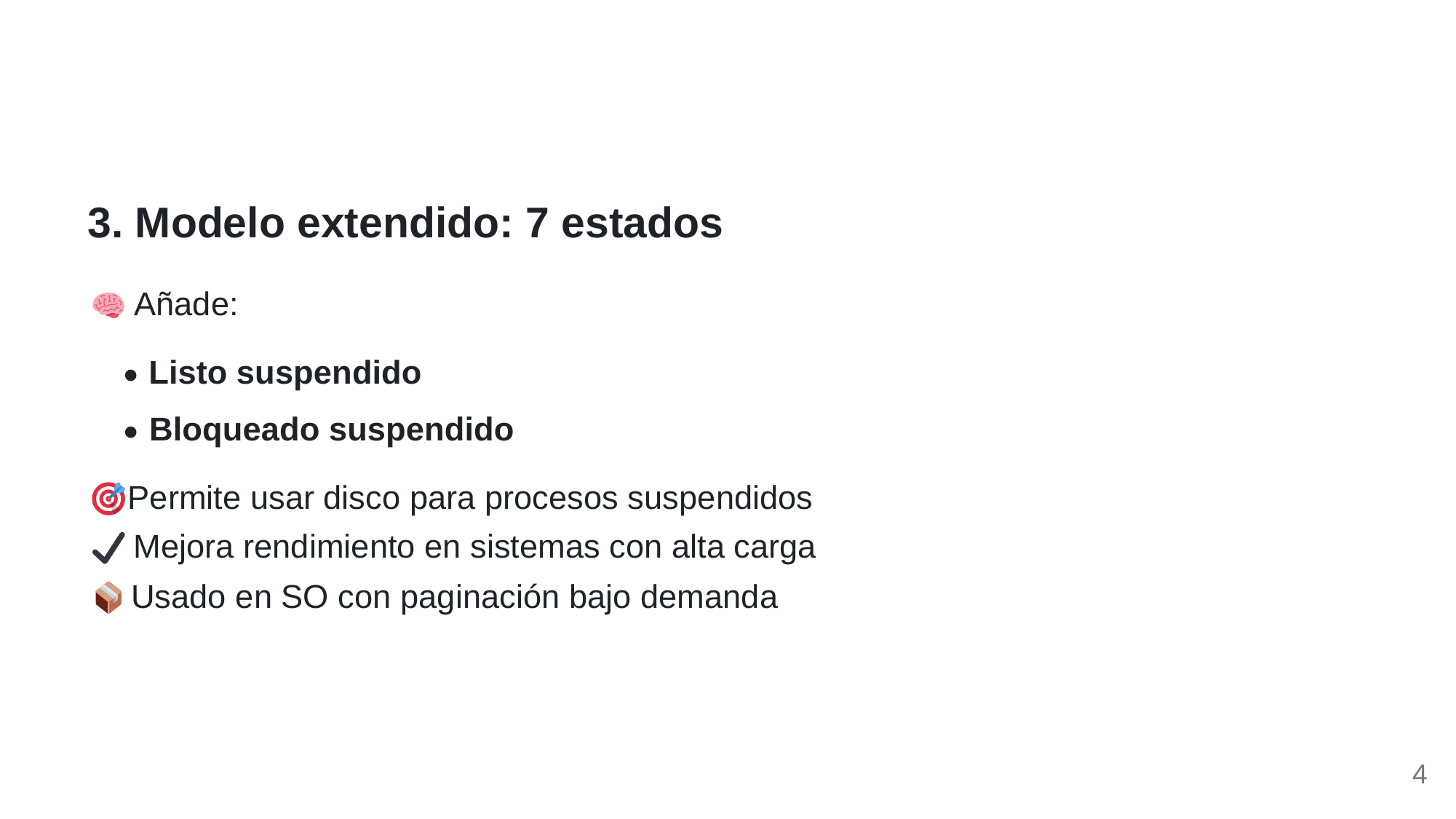

3. Modelo extendido: 7 estados
 Añade:

Listo suspendido

Bloqueado suspendido

 Permite usar disco para procesos suspendidos

 Mejora rendimiento en sistemas con alta carga

 Usado en SO con paginación bajo demanda

4